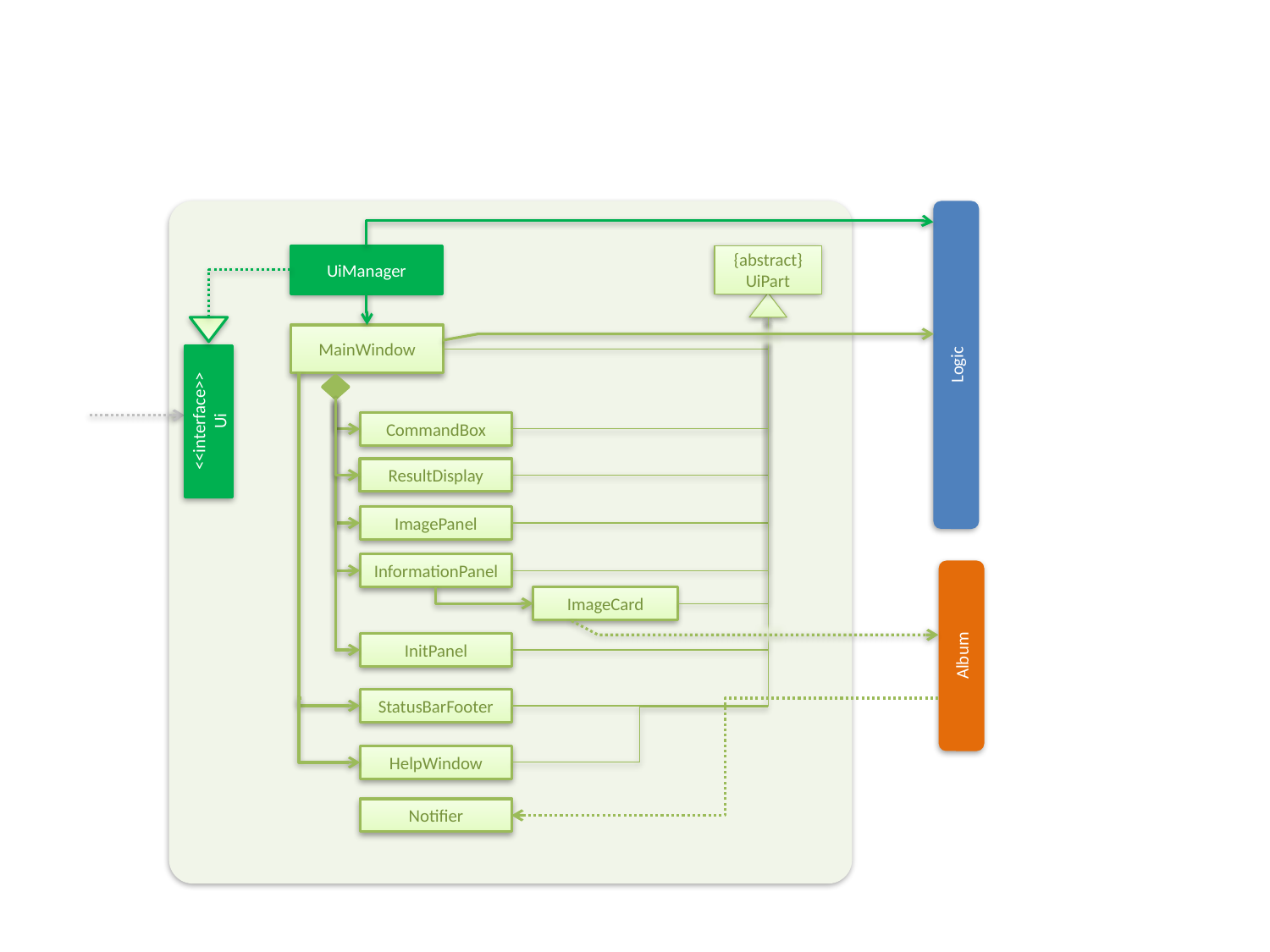

UiManager
{abstract}
UiPart

MainWindow

Logic

<<interface>>
Ui
CommandBox
ResultDisplay
ImagePanel
InformationPanel
ImageCard

Album
InitPanel
StatusBarFooter
HelpWindow
Notifier